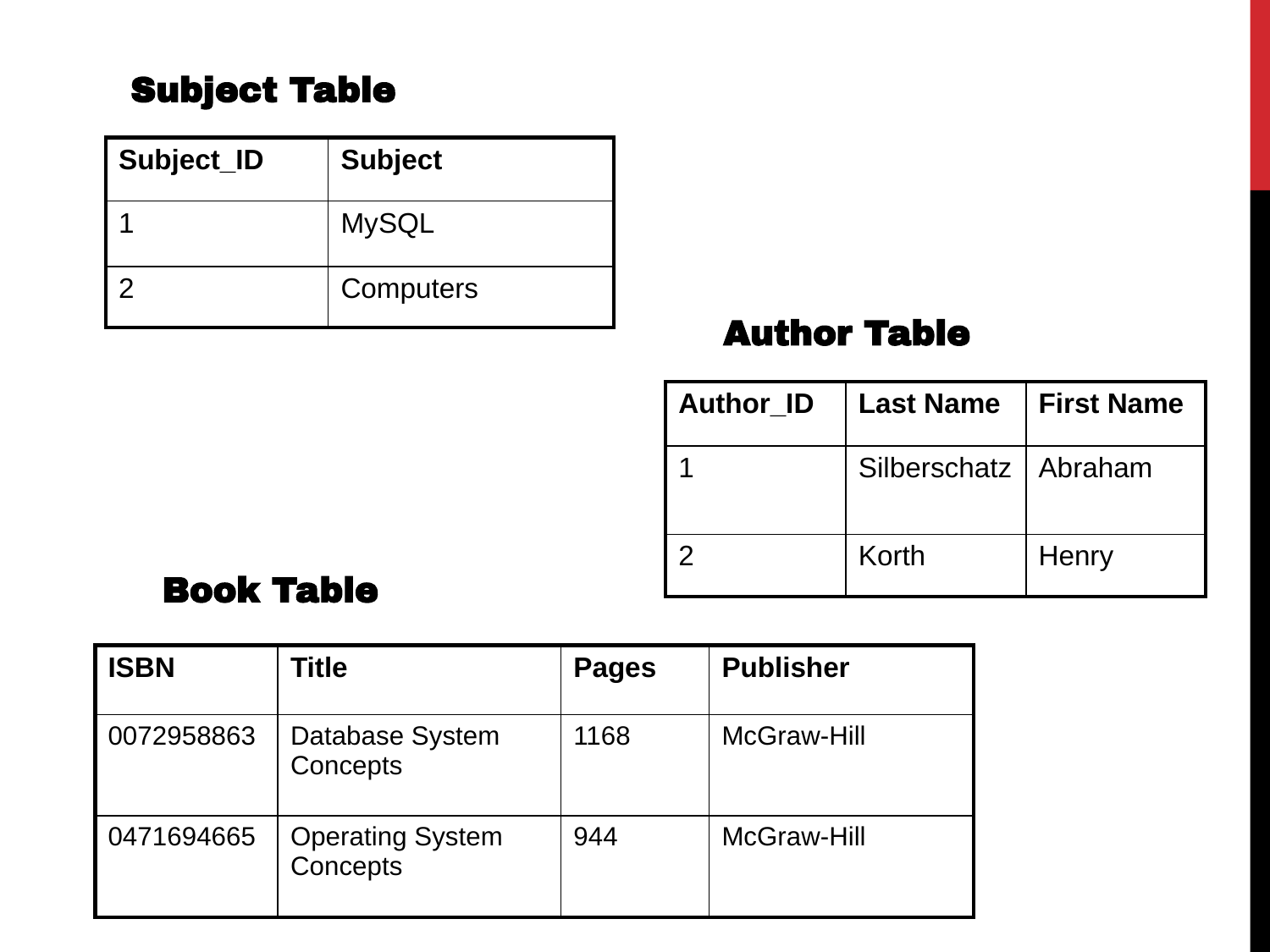

Subject Table
| Subject\_ID | Subject |
| --- | --- |
| 1 | MySQL |
| 2 | Computers |
Author Table
| Author\_ID | Last Name | First Name |
| --- | --- | --- |
| 1 | Silberschatz | Abraham |
| 2 | Korth | Henry |
Book Table
| ISBN | Title | Pages | Publisher |
| --- | --- | --- | --- |
| 0072958863 | Database System Concepts | 1168 | McGraw-Hill |
| 0471694665 | Operating System Concepts | 944 | McGraw-Hill |